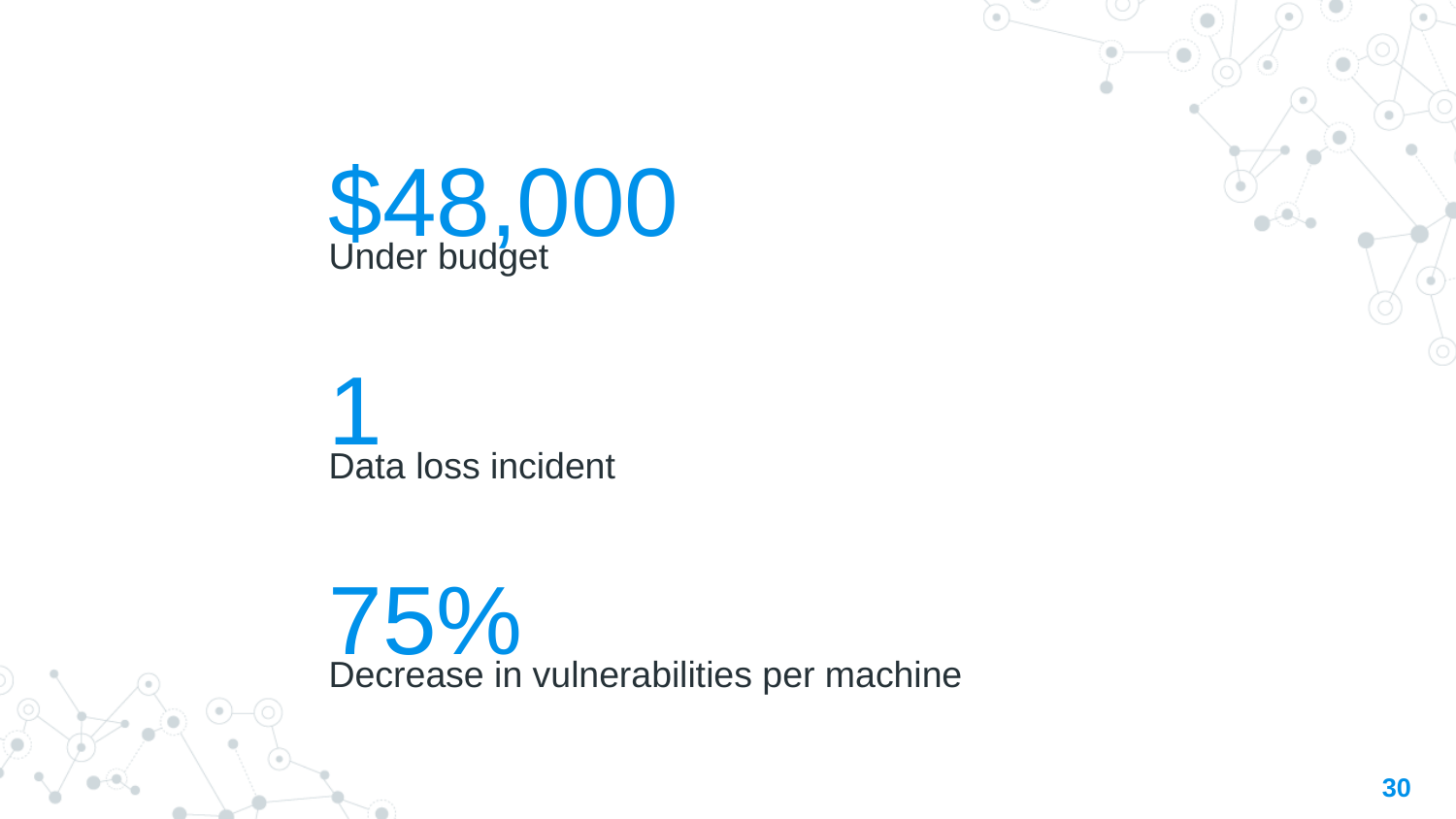

$48,000
Under budget
1
Data loss incident
75%
Decrease in vulnerabilities per machine
30